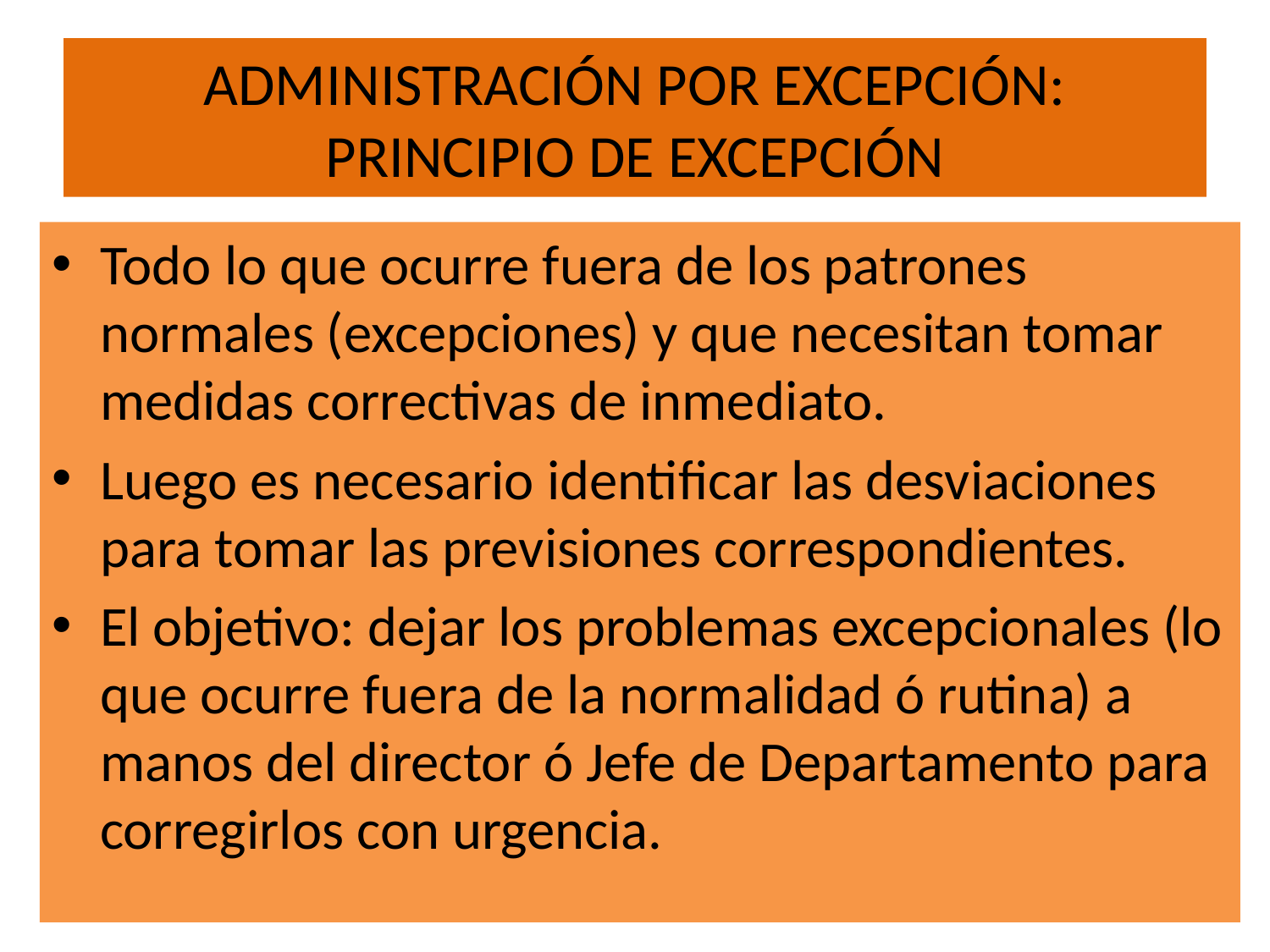

# ADMINISTRACIÓN POR EXCEPCIÓN: PRINCIPIO DE EXCEPCIÓN
Todo lo que ocurre fuera de los patrones normales (excepciones) y que necesitan tomar medidas correctivas de inmediato.
Luego es necesario identificar las desviaciones para tomar las previsiones correspondientes.
El objetivo: dejar los problemas excepcionales (lo que ocurre fuera de la normalidad ó rutina) a manos del director ó Jefe de Departamento para corregirlos con urgencia.